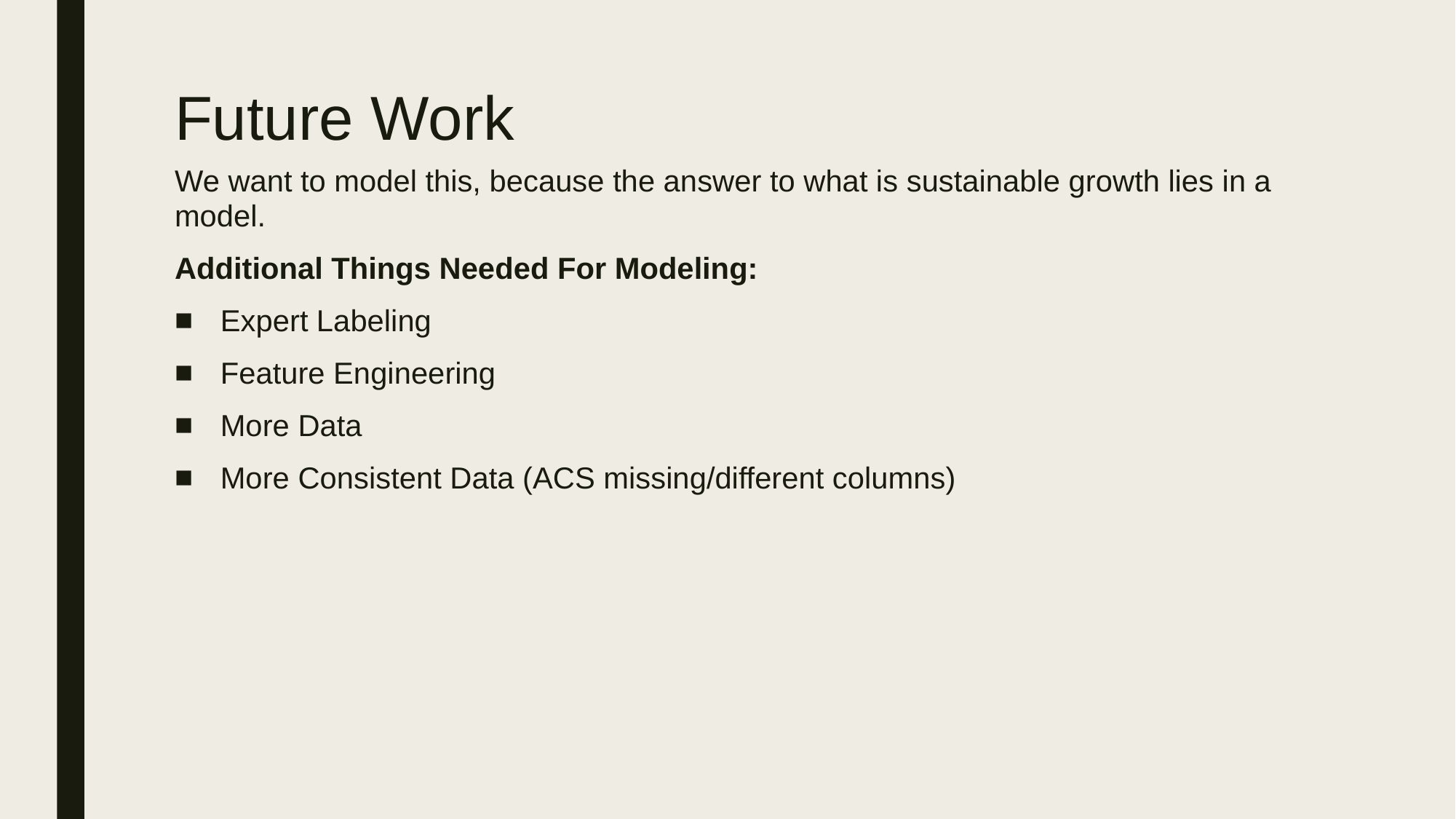

# Future Work
We want to model this, because the answer to what is sustainable growth lies in a model.
Additional Things Needed For Modeling:
Expert Labeling
Feature Engineering
More Data
More Consistent Data (ACS missing/different columns)